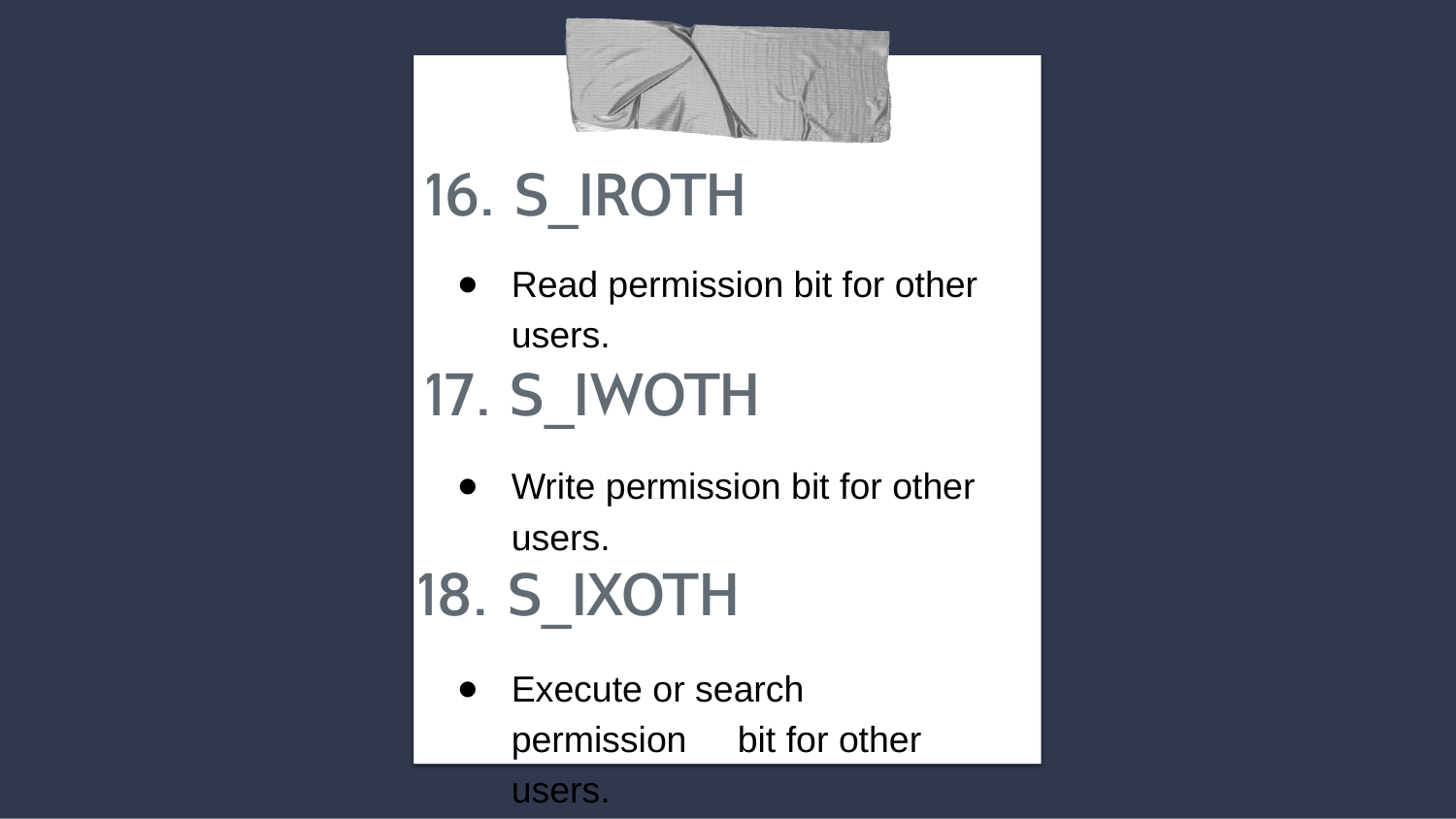

# 16. S_IROTH
Read permission bit for other users.

Write permission bit for other users.

Execute or search permission     bit for other users.
17. S_IWOTH
18. S_IXOTH